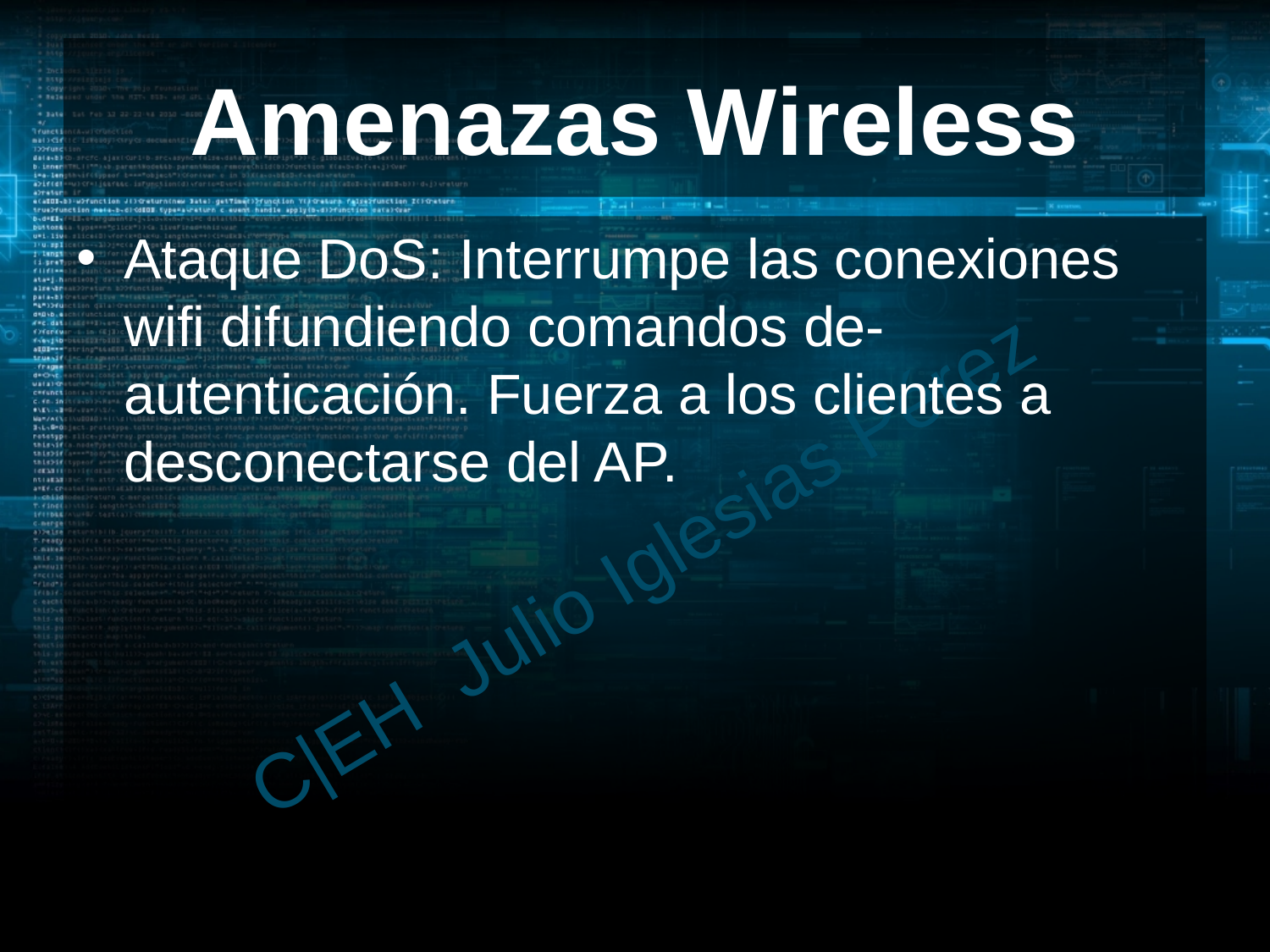

# Amenazas Wireless
Ataque DoS: Interrumpe las conexiones wifi difundiendo comandos de-autenticación. Fuerza a los clientes a desconectarse del AP.

C|EH  Julio Iglesias Pérez